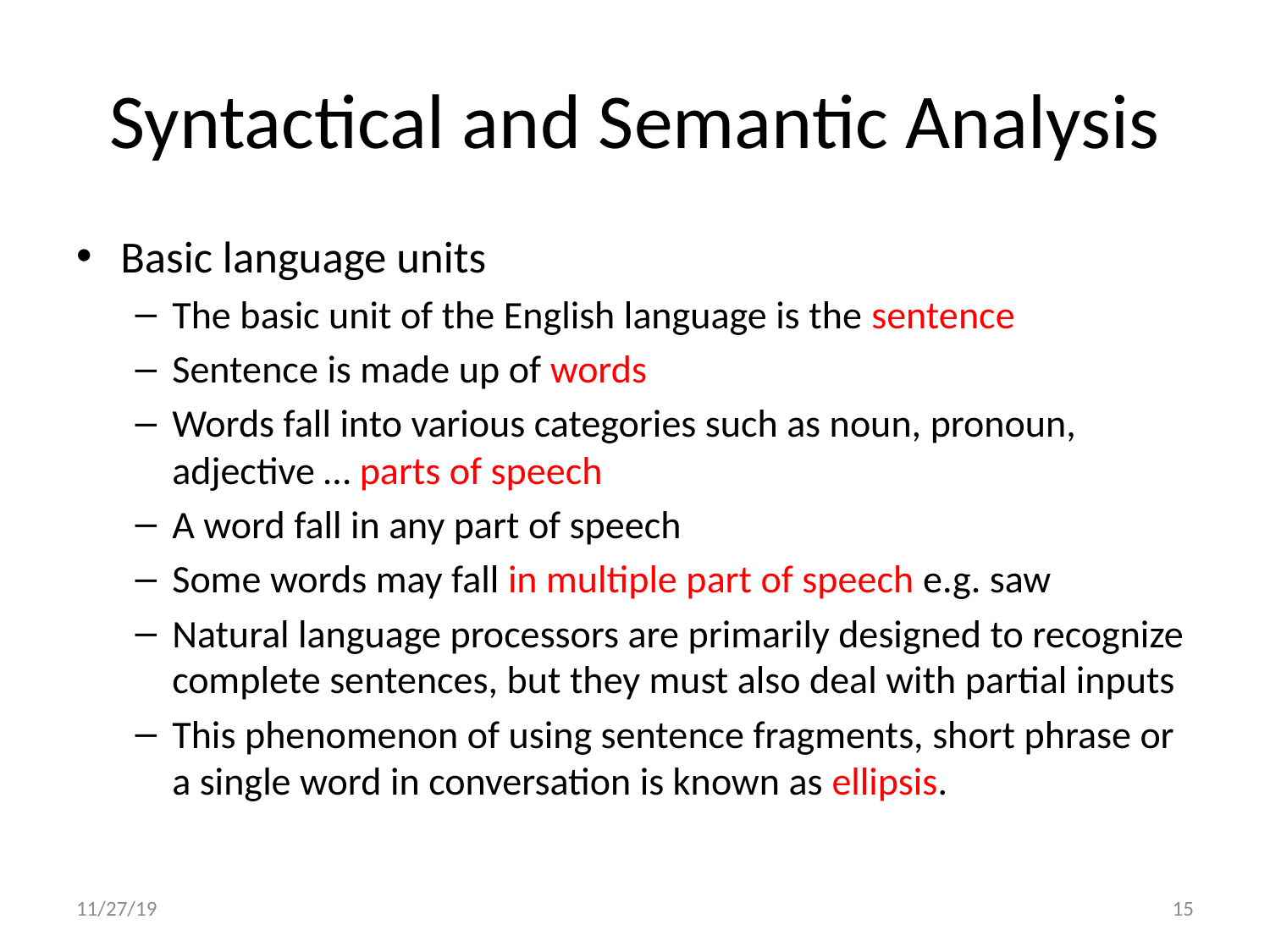

# Syntactical and Semantic Analysis
Basic language units
The basic unit of the English language is the sentence
Sentence is made up of words
Words fall into various categories such as noun, pronoun, adjective … parts of speech
A word fall in any part of speech
Some words may fall in multiple part of speech e.g. saw
Natural language processors are primarily designed to recognize complete sentences, but they must also deal with partial inputs
This phenomenon of using sentence fragments, short phrase or a single word in conversation is known as ellipsis.
11/27/19
15